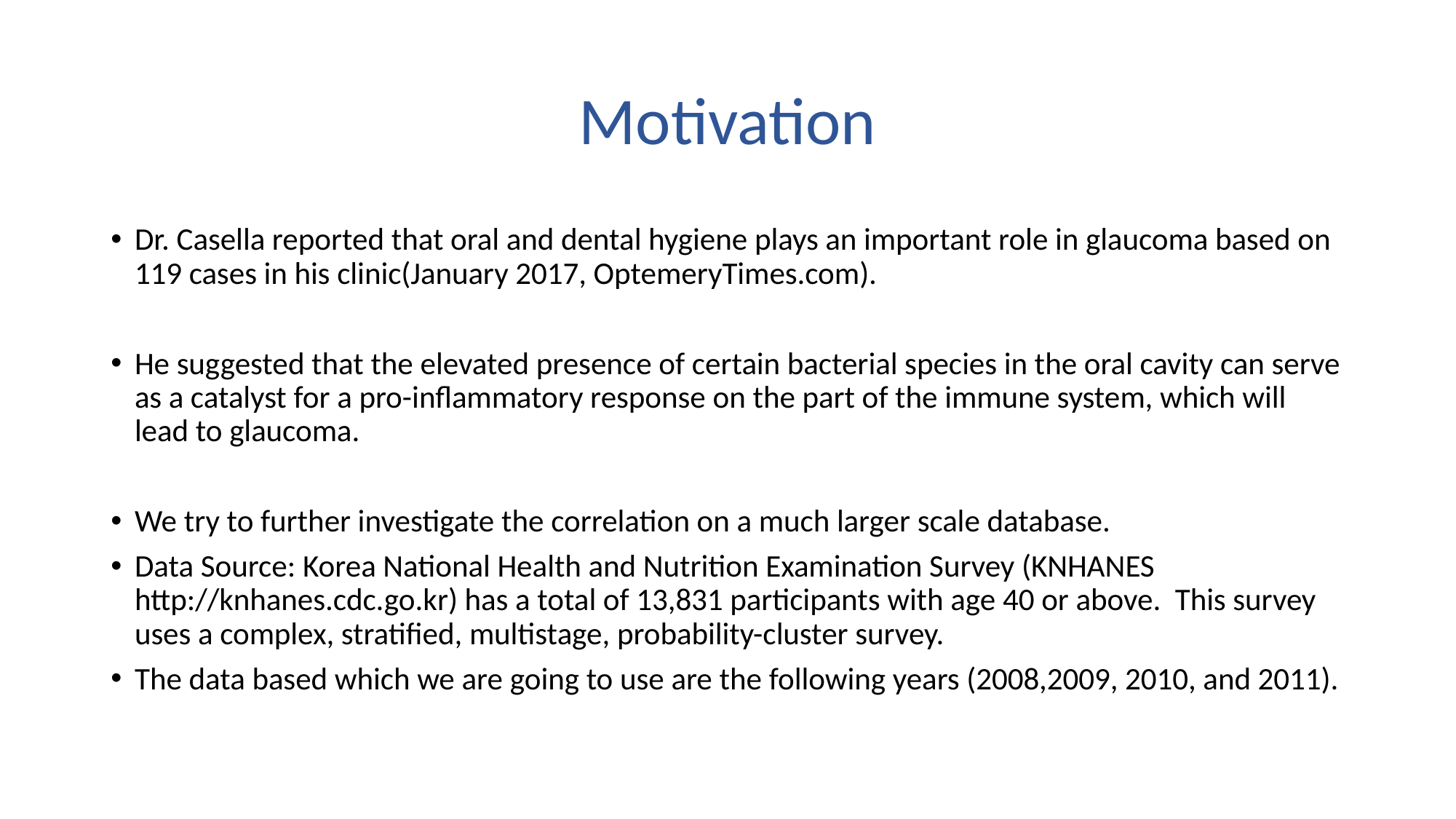

# Motivation
Dr. Casella reported that oral and dental hygiene plays an important role in glaucoma based on 119 cases in his clinic(January 2017, OptemeryTimes.com).

He suggested that the elevated presence of certain bacterial species in the oral cavity can serve as a catalyst for a pro-inflammatory response on the part of the immune system, which will lead to glaucoma.

We try to further investigate the correlation on a much larger scale database.
Data Source: Korea National Health and Nutrition Examination Survey (KNHANES http://knhanes.cdc.go.kr) has a total of 13,831 participants with age 40 or above.  This survey uses a complex, stratified, multistage, probability-cluster survey.
The data based which we are going to use are the following years (2008,2009, 2010, and 2011).